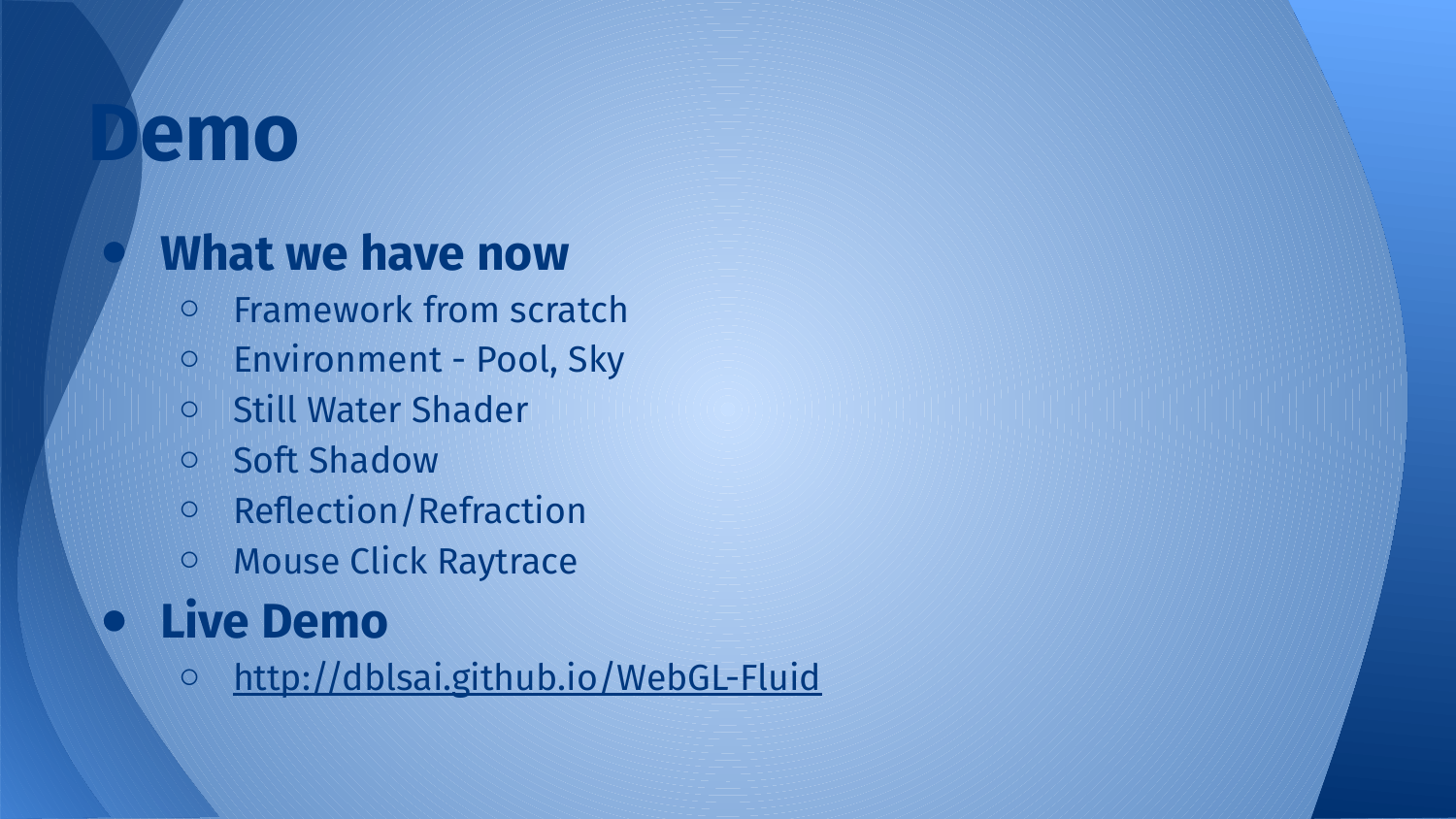

# Demo
What we have now
Framework from scratch
Environment - Pool, Sky
Still Water Shader
Soft Shadow
Reflection/Refraction
Mouse Click Raytrace
Live Demo
http://dblsai.github.io/WebGL-Fluid